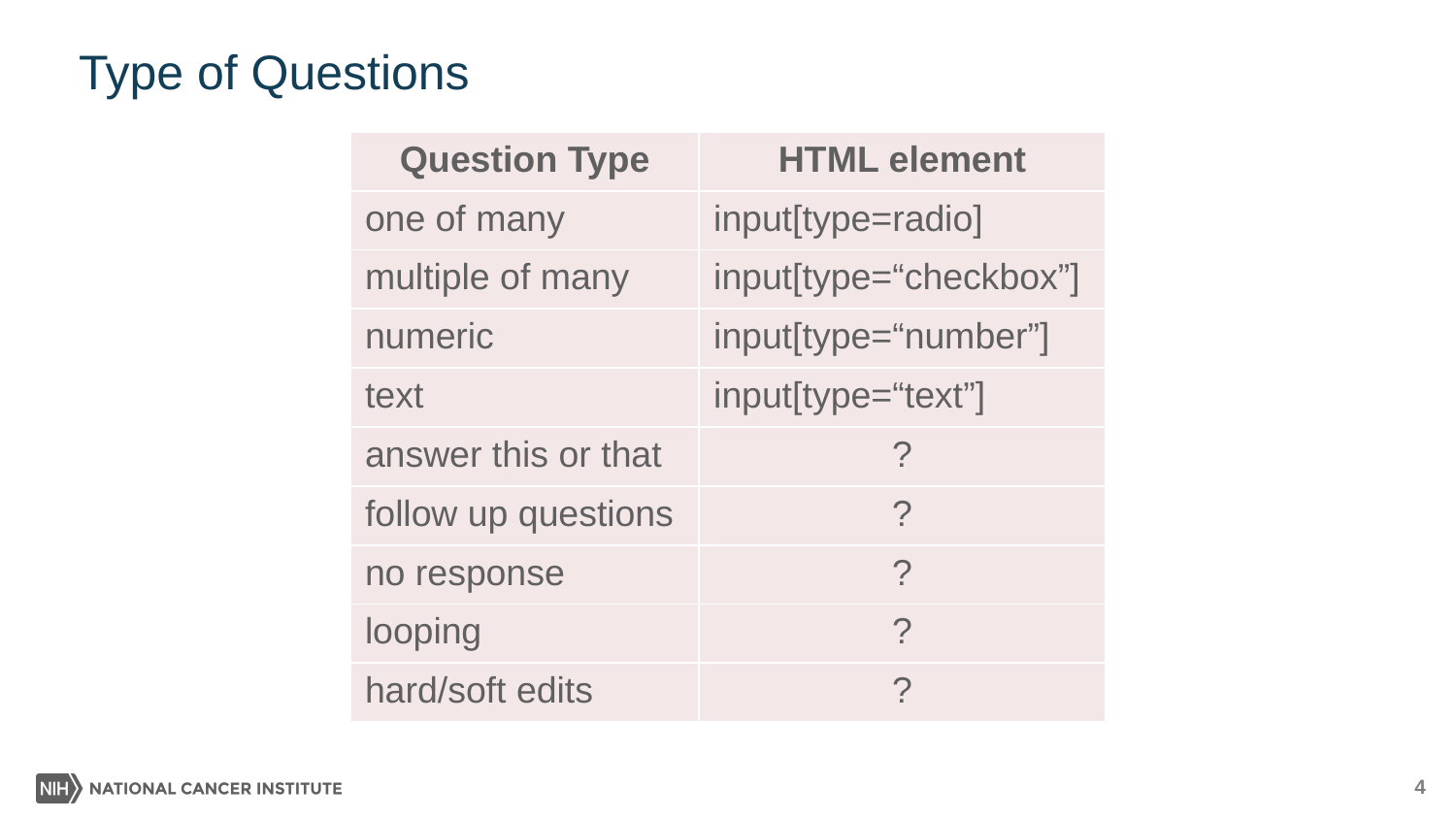

# Type of Questions
| Question Type | HTML element |
| --- | --- |
| one of many | input[type=radio] |
| multiple of many | input[type=“checkbox”] |
| numeric | input[type=“number”] |
| text | input[type=“text”] |
| answer this or that | ? |
| follow up questions | ? |
| no response | ? |
| looping | ? |
| hard/soft edits | ? |